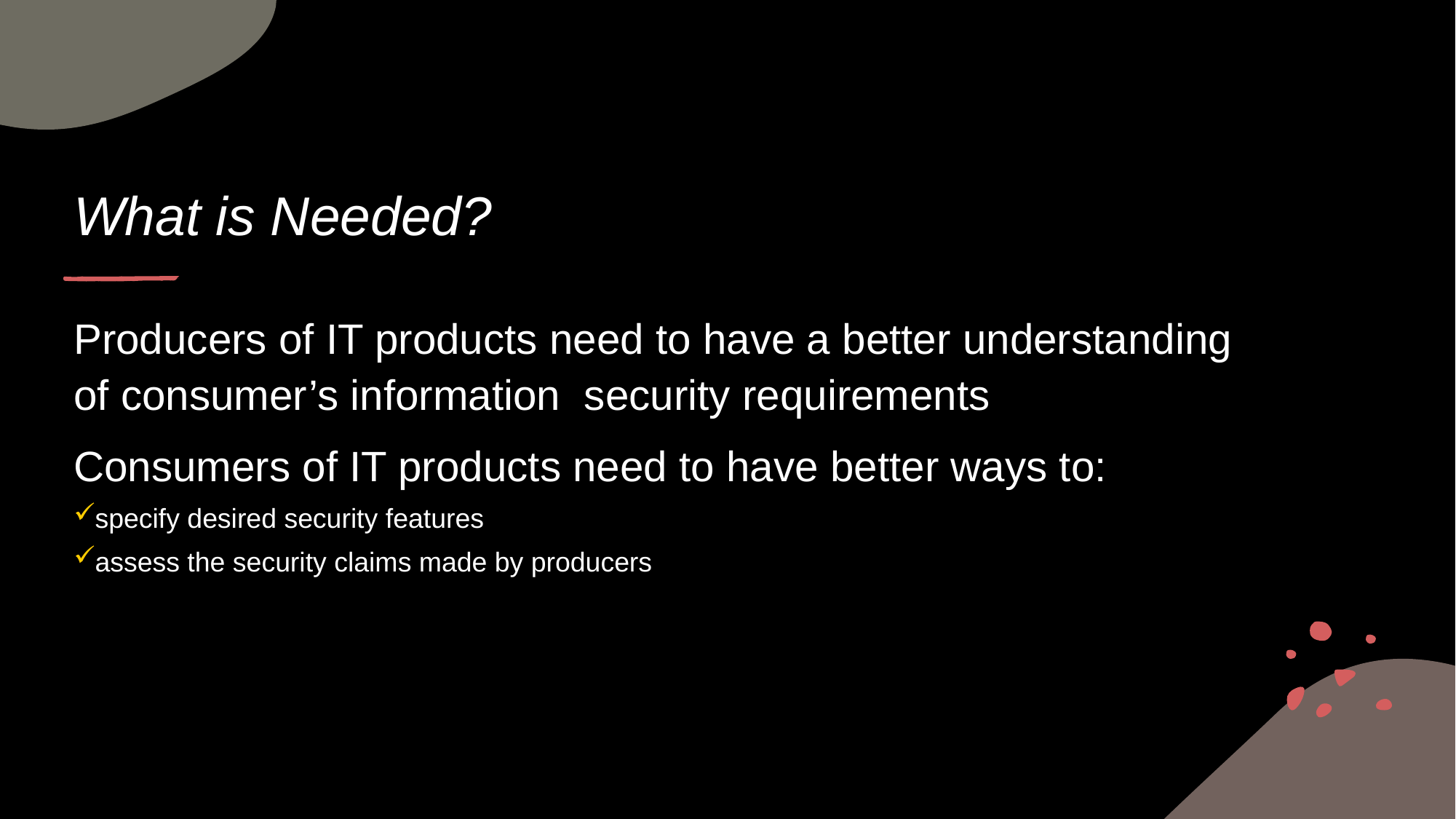

# What is Needed?
Producers of IT products need to have a better understanding of consumer’s information  security requirements
Consumers of IT products need to have better ways to:
specify desired security features
assess the security claims made by producers